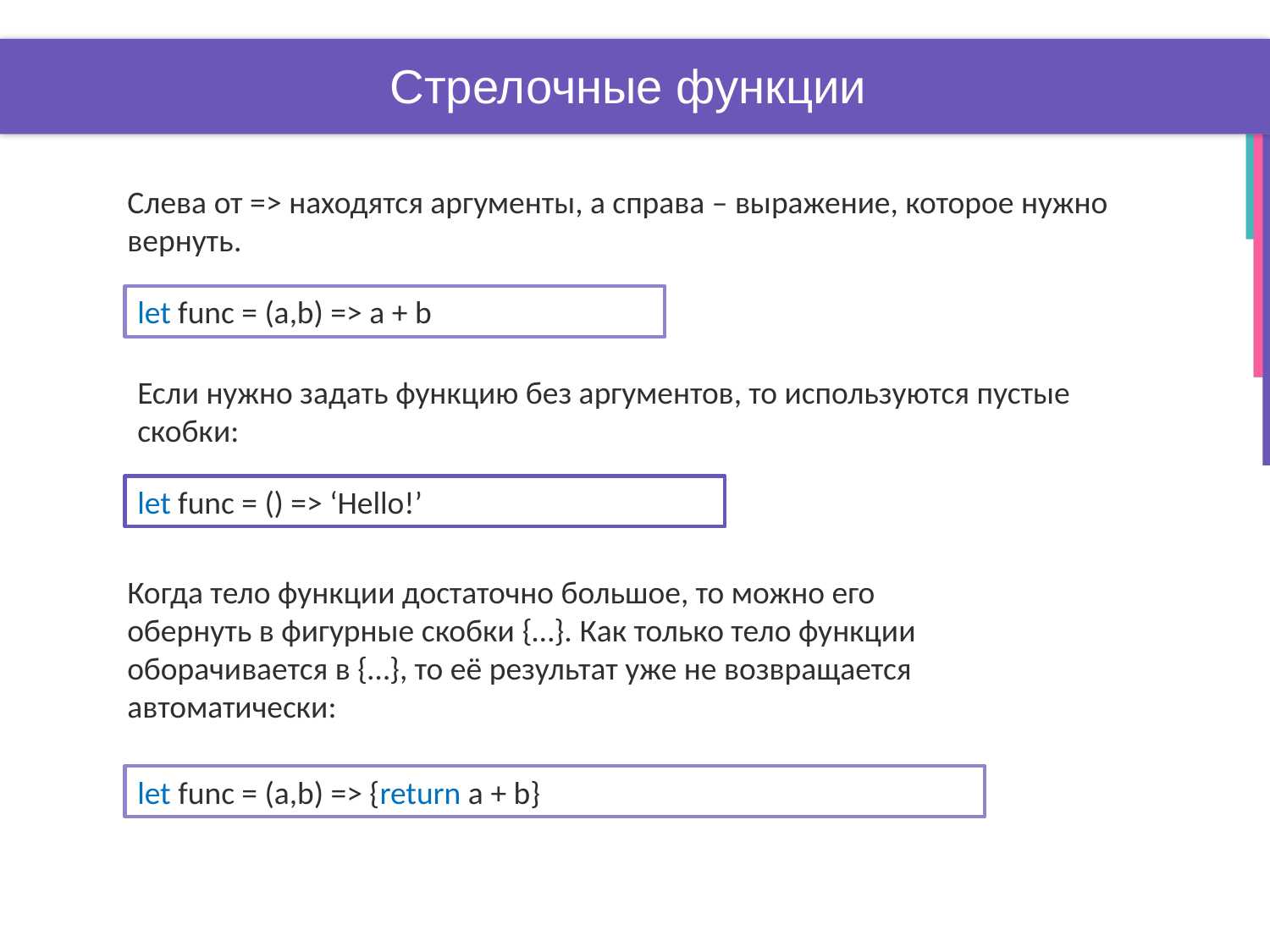

# Стрелочные функции
Слева от => находятся аргументы, а справа – выражение, которое нужно вернуть.
let func = (a,b) => a + b
Если нужно задать функцию без аргументов, то используются пустые скобки:
let func = () => ‘Hello!’
Когда тело функции достаточно большое, то можно его обернуть в фигурные скобки {…}. Как только тело функции оборачивается в {…}, то её результат уже не возвращается автоматически:
let func = (a,b) => {return a + b}